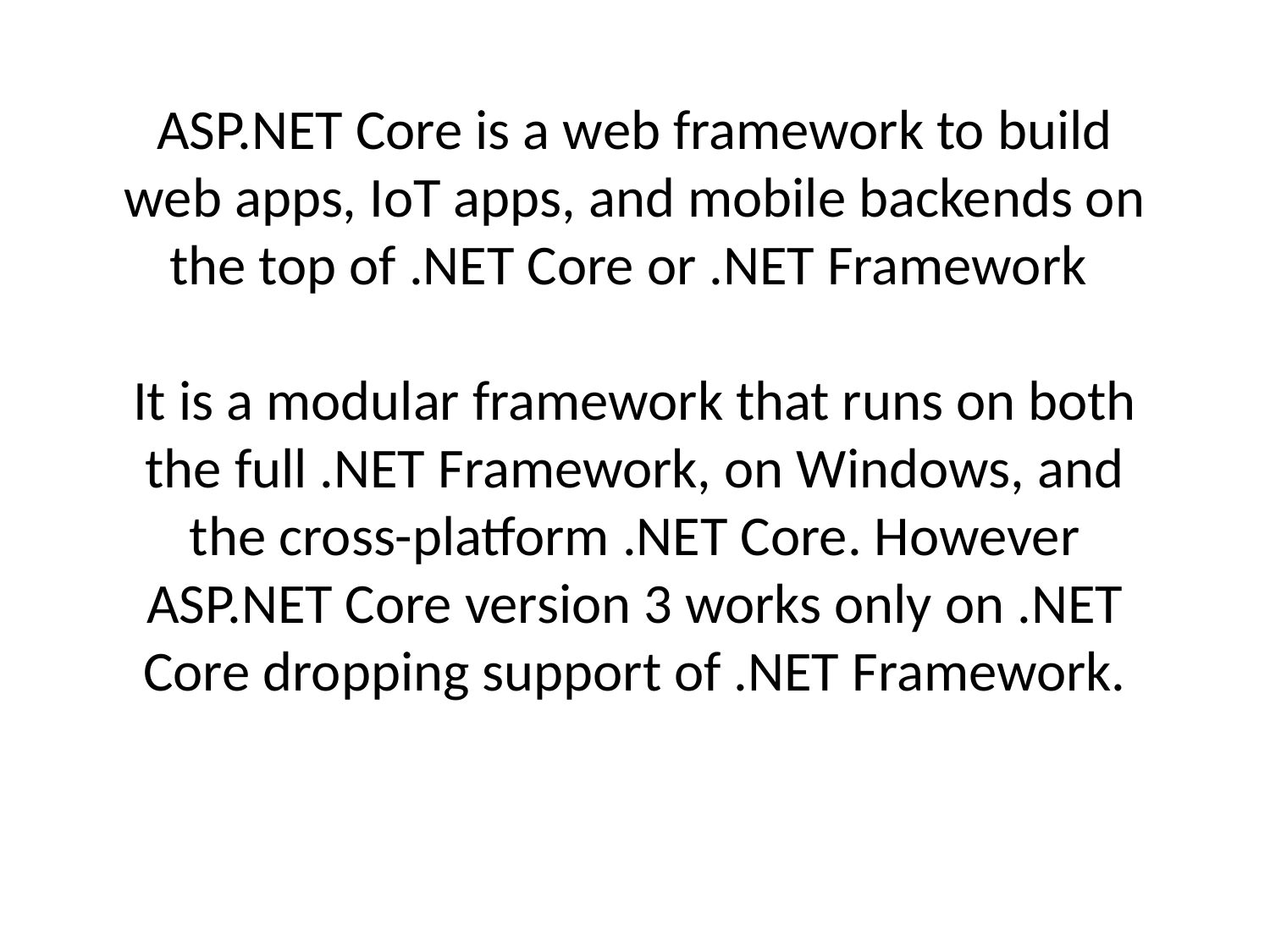

# ASP.NET Core is a web framework to build web apps, IoT apps, and mobile backends on the top of .NET Core or .NET Framework It is a modular framework that runs on both the full .NET Framework, on Windows, and the cross-platform .NET Core. However ASP.NET Core version 3 works only on .NET Core dropping support of .NET Framework.